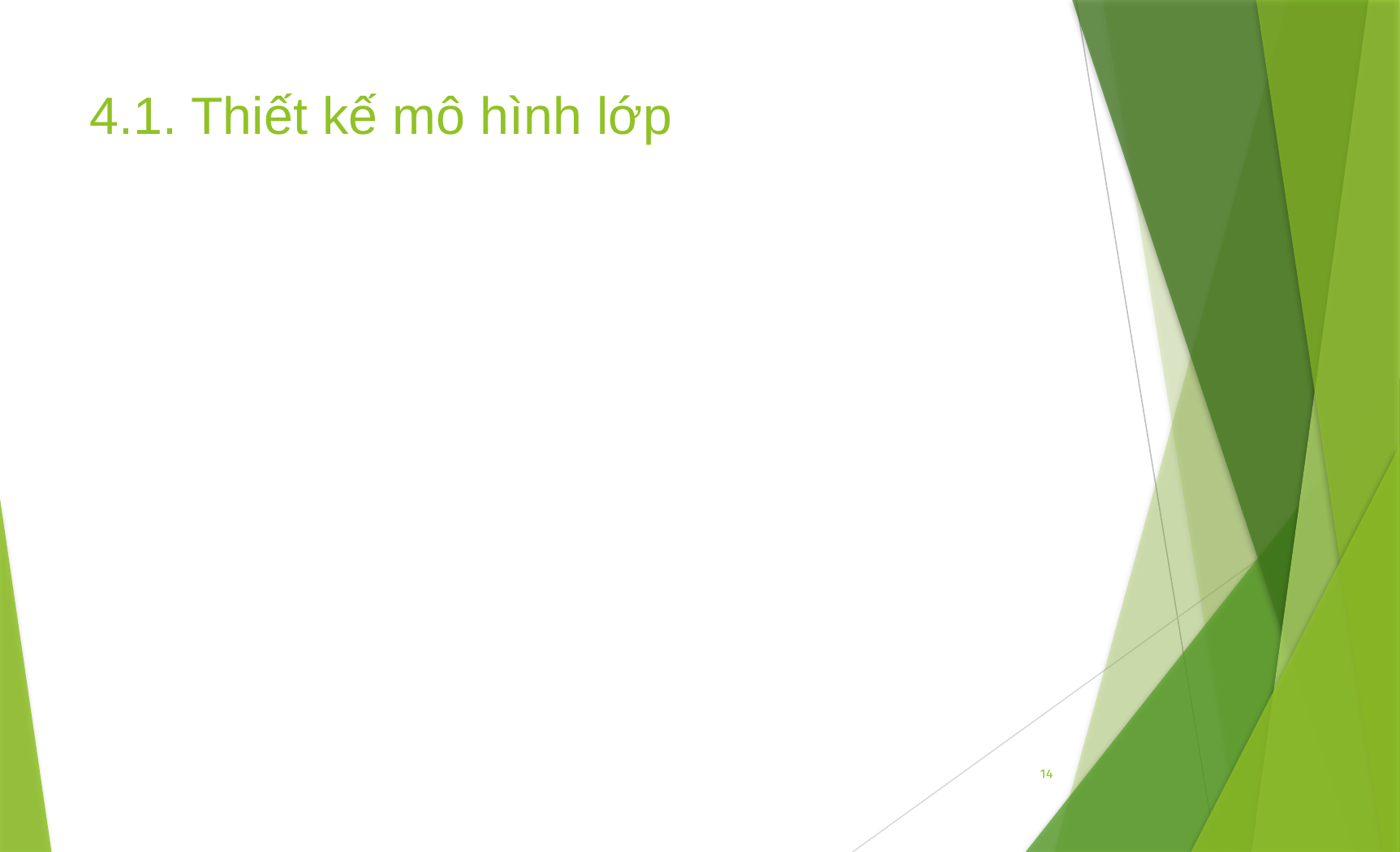

# 4.1. Thiết kế mô hình lớp

14